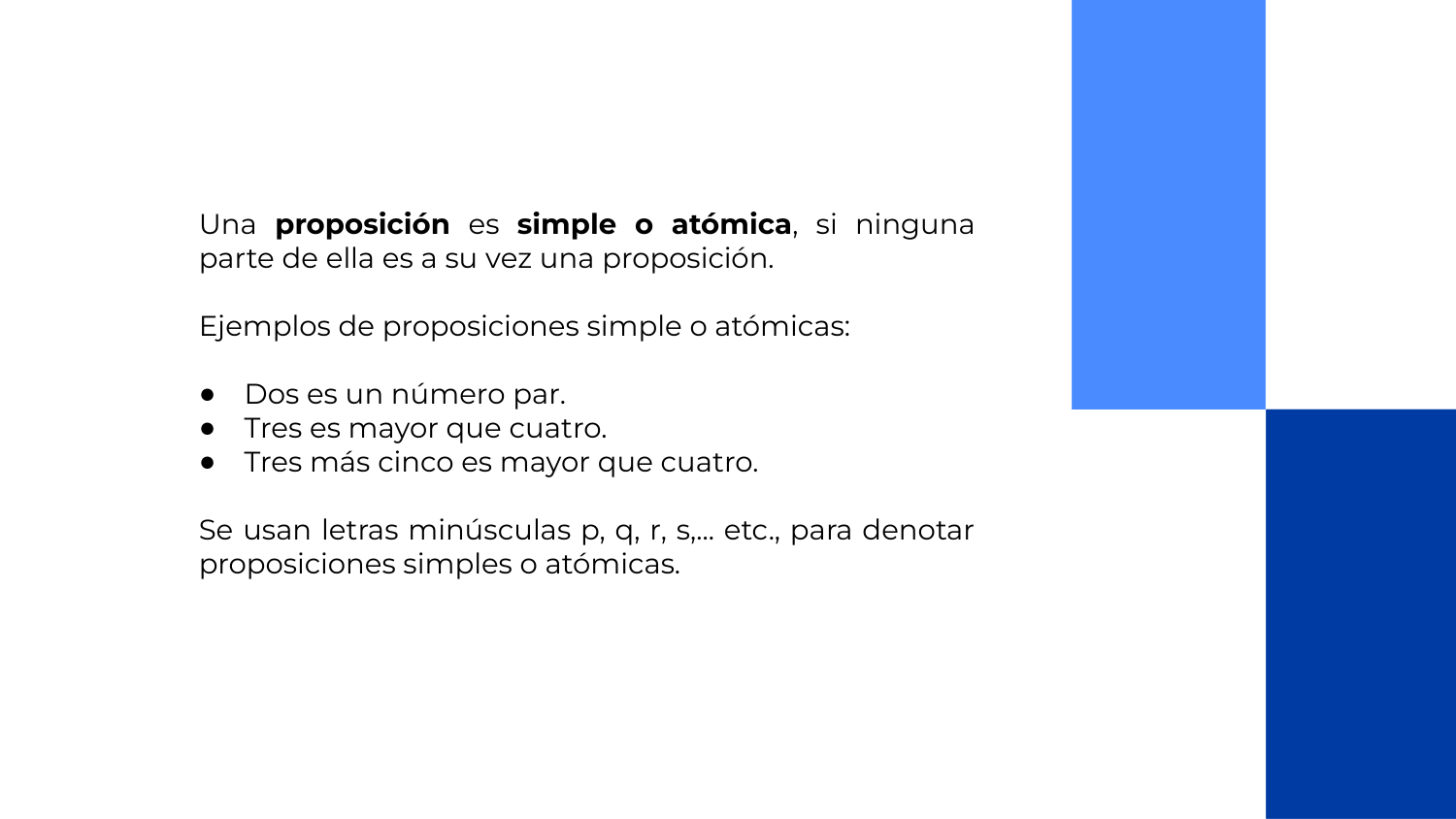

Una proposición es simple o atómica, si ninguna parte de ella es a su vez una proposición.

Ejemplos de proposiciones simple o atómicas:

Dos es un número par.
Tres es mayor que cuatro.
Tres más cinco es mayor que cuatro.

Se usan letras minúsculas p, q, r, s,... etc., para denotar proposiciones simples o atómicas.